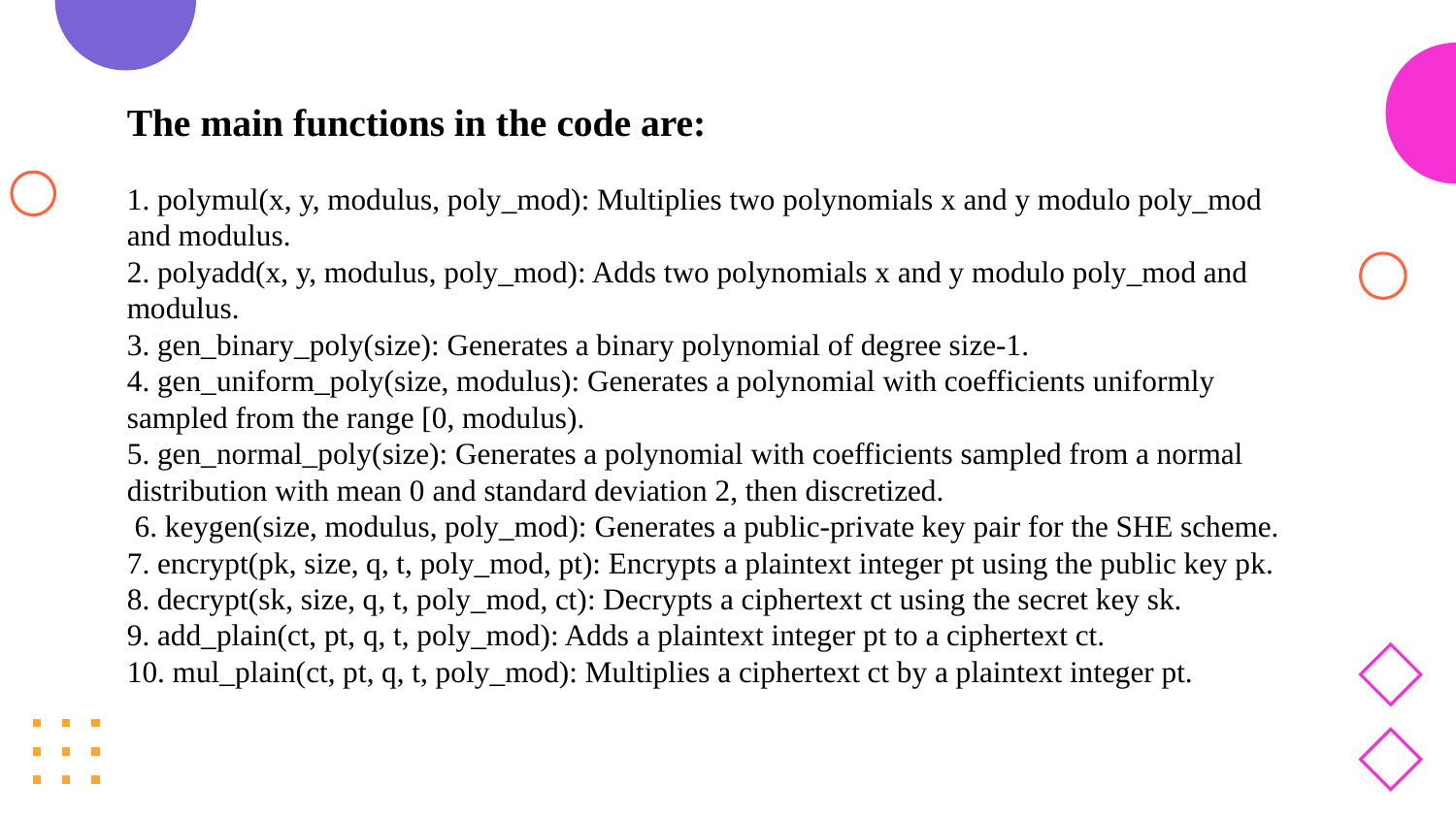

The main functions in the code are:

1. polymul(x, y, modulus, poly_mod): Multiplies two polynomials x and y modulo poly_mod and modulus.
2. polyadd(x, y, modulus, poly_mod): Adds two polynomials x and y modulo poly_mod and modulus.
3. gen_binary_poly(size): Generates a binary polynomial of degree size-1.
4. gen_uniform_poly(size, modulus): Generates a polynomial with coefficients uniformly sampled from the range [0, modulus).
5. gen_normal_poly(size): Generates a polynomial with coefficients sampled from a normal distribution with mean 0 and standard deviation 2, then discretized.
 6. keygen(size, modulus, poly_mod): Generates a public-private key pair for the SHE scheme.
7. encrypt(pk, size, q, t, poly_mod, pt): Encrypts a plaintext integer pt using the public key pk.
8. decrypt(sk, size, q, t, poly_mod, ct): Decrypts a ciphertext ct using the secret key sk.
9. add_plain(ct, pt, q, t, poly_mod): Adds a plaintext integer pt to a ciphertext ct.
10. mul_plain(ct, pt, q, t, poly_mod): Multiplies a ciphertext ct by a plaintext integer pt.